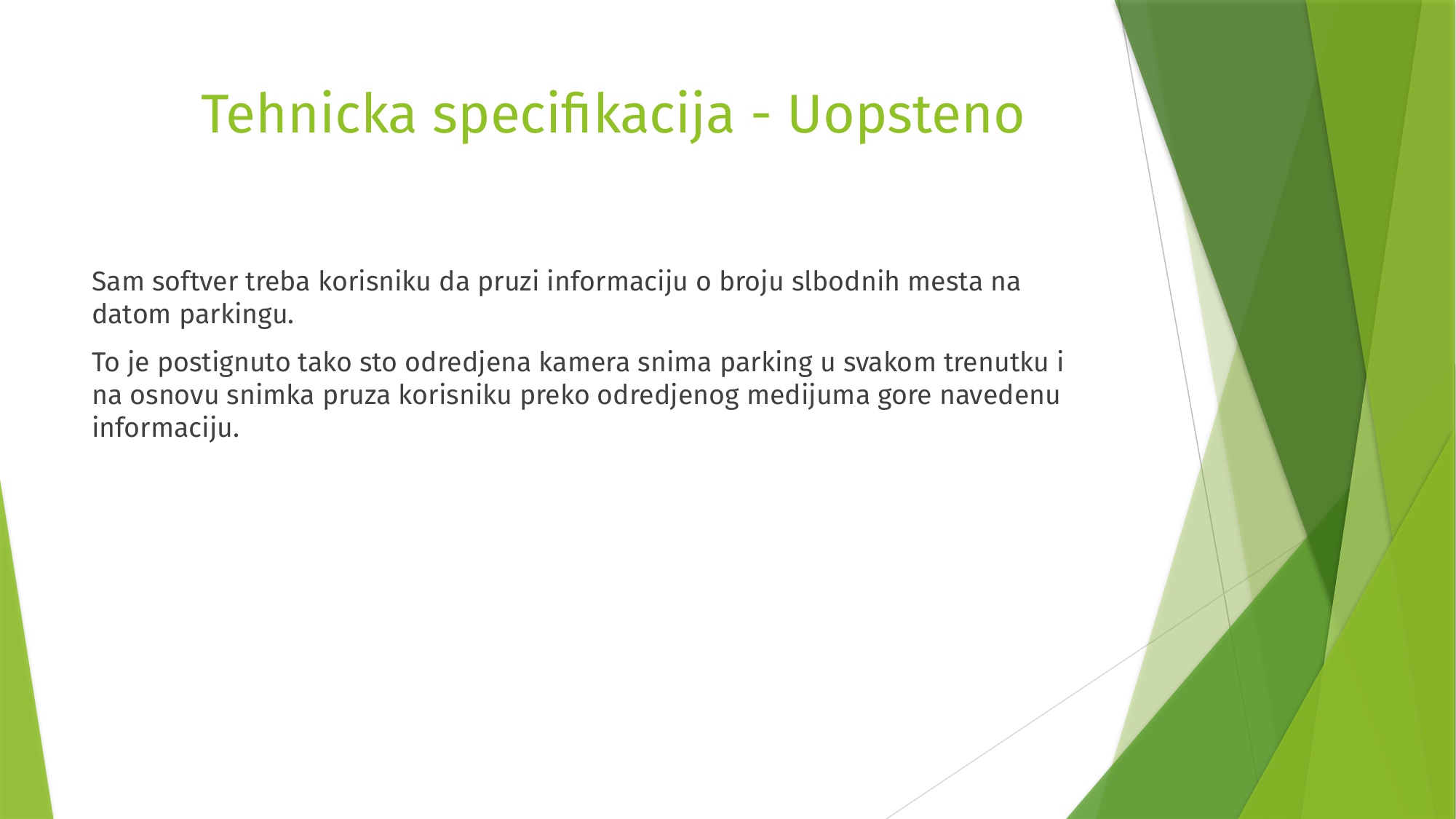

# Tehnicka specifikacija - Uopsteno
Sam softver treba korisniku da pruzi informaciju o broju slbodnih mesta na datom parkingu.
To je postignuto tako sto odredjena kamera snima parking u svakom trenutku i na osnovu snimka pruza korisniku preko odredjenog medijuma gore navedenu informaciju.